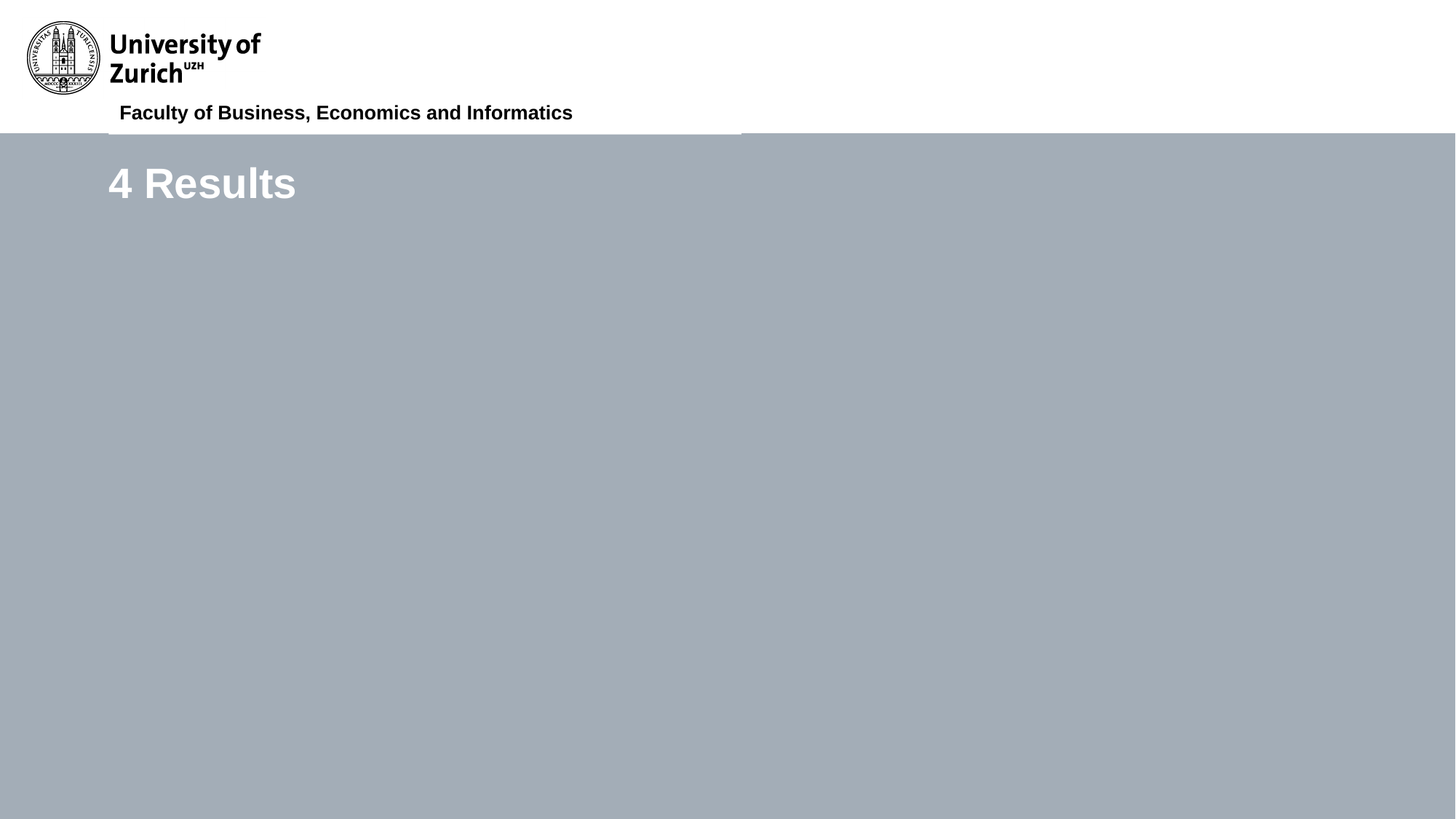

Faculty of Business, Economics and Informatics
# 4 Results